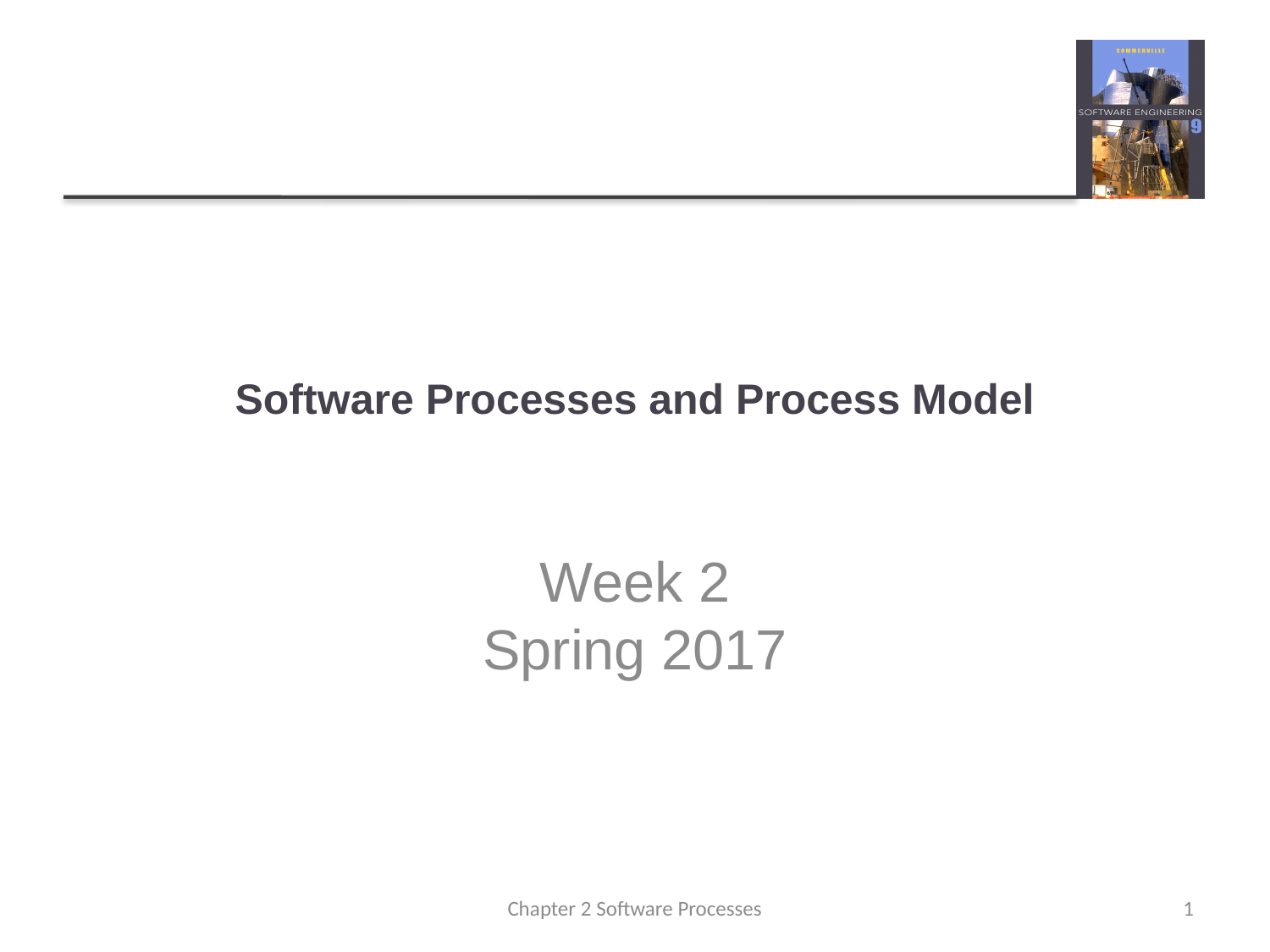

# Software Processes and Process Model
Week 2
Spring 2017
Chapter 2 Software Processes
1